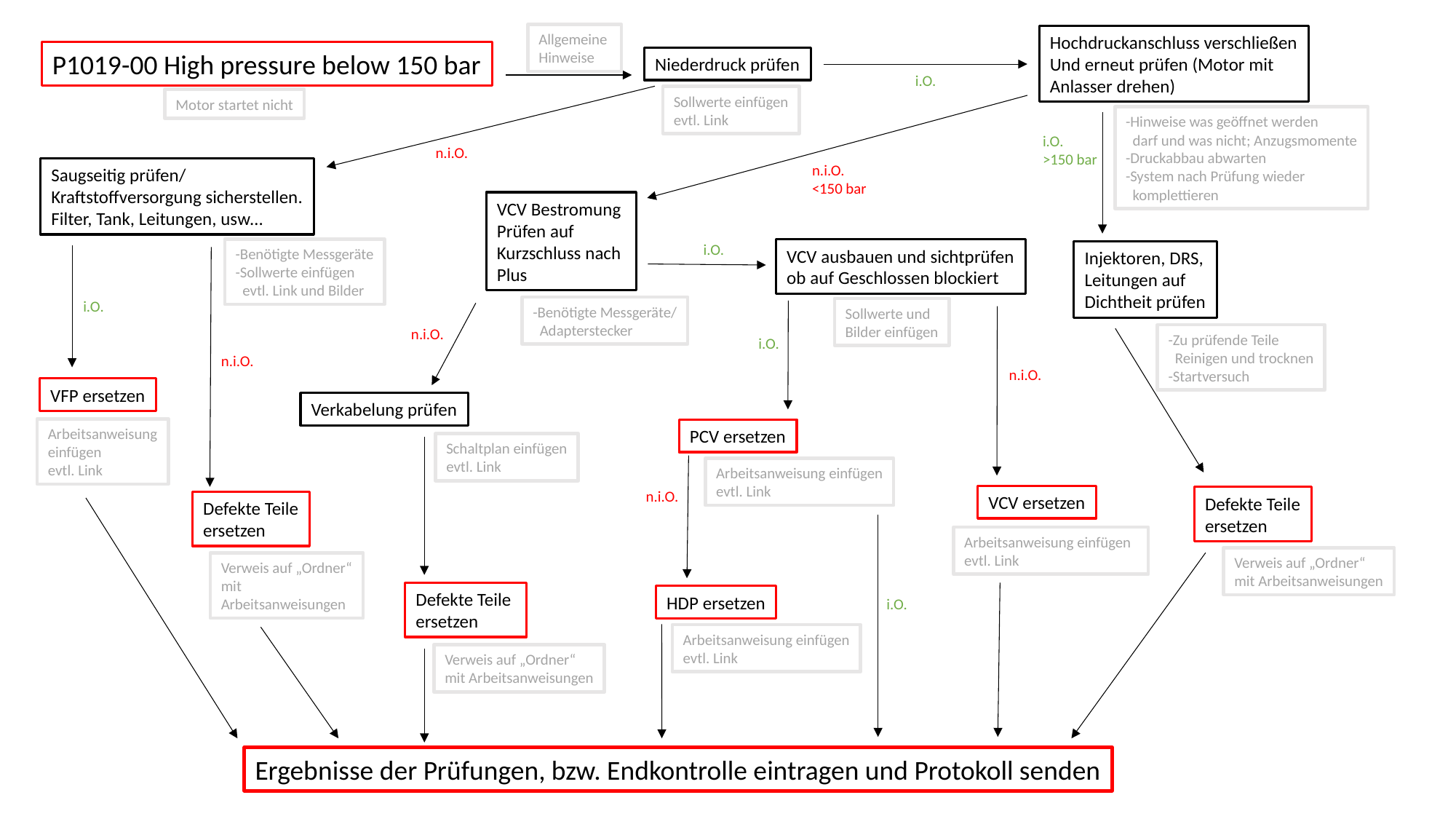

Allgemeine
Hinweise
Hochdruckanschluss verschließen
Und erneut prüfen (Motor mit
Anlasser drehen)
P1019-00 High pressure below 150 bar
Niederdruck prüfen
i.O.
Sollwerte einfügen
evtl. Link
Motor startet nicht
-Hinweise was geöffnet werden
  darf und was nicht; Anzugsmomente
-Druckabbau abwarten
-System nach Prüfung wieder
  komplettieren
i.O.
>150 bar
n.i.O.
n.i.O.
<150 bar
Saugseitig prüfen/
Kraftstoffversorgung sicherstellen.
Filter, Tank, Leitungen, usw…
VCV Bestromung
Prüfen auf
Kurzschluss nach
Plus
i.O.
-Benötigte Messgeräte
-Sollwerte einfügen
  evtl. Link und Bilder
VCV ausbauen und sichtprüfen
ob auf Geschlossen blockiert
Injektoren, DRS,
Leitungen auf
Dichtheit prüfen
i.O.
-Benötigte Messgeräte/
  Adapterstecker
Sollwerte und
Bilder einfügen
n.i.O.
-Zu prüfende Teile
  Reinigen und trocknen
-Startversuch
i.O.
n.i.O.
n.i.O.
VFP ersetzen
Verkabelung prüfen
Arbeitsanweisung
einfügen
evtl. Link
PCV ersetzen
Schaltplan einfügen
evtl. Link
Arbeitsanweisung einfügen
evtl. Link
n.i.O.
VCV ersetzen
Defekte Teile
ersetzen
Defekte Teile
ersetzen
Arbeitsanweisung einfügen
evtl. Link
Verweis auf „Ordner“
mit Arbeitsanweisungen
Verweis auf „Ordner“
mit
Arbeitsanweisungen
Defekte Teile
ersetzen
HDP ersetzen
i.O.
Arbeitsanweisung einfügen
evtl. Link
Verweis auf „Ordner“
mit Arbeitsanweisungen
Ergebnisse der Prüfungen, bzw. Endkontrolle eintragen und Protokoll senden